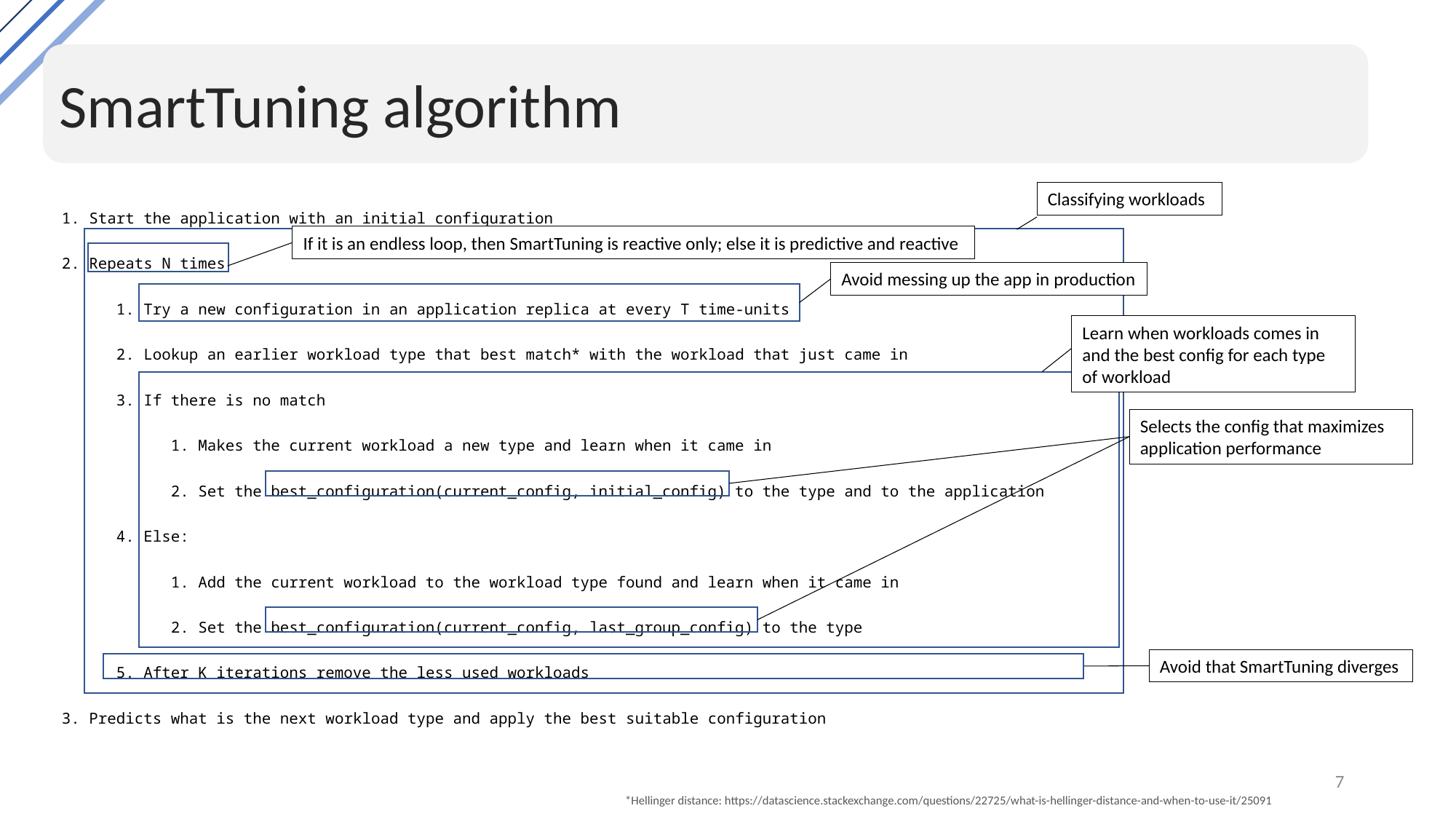

SmartTuning algorithm
Start the application with an initial configuration
Repeats N times
Try a new configuration in an application replica at every T time-units
Lookup an earlier workload type that best match* with the workload that just came in
If there is no match
Makes the current workload a new type and learn when it came in
Set the best_configuration(current_config, initial_config) to the type and to the application
Else:
Add the current workload to the workload type found and learn when it came in
Set the best_configuration(current_config, last_group_config) to the type
After K iterations remove the less used workloads
Predicts what is the next workload type and apply the best suitable configuration
Classifying workloads
If it is an endless loop, then SmartTuning is reactive only; else it is predictive and reactive

Avoid messing up the app in production

Learn when workloads comes in and the best config for each type of workload

Selects the config that maximizes application performance

Avoid that SmartTuning diverges

7
*Hellinger distance: https://datascience.stackexchange.com/questions/22725/what-is-hellinger-distance-and-when-to-use-it/25091